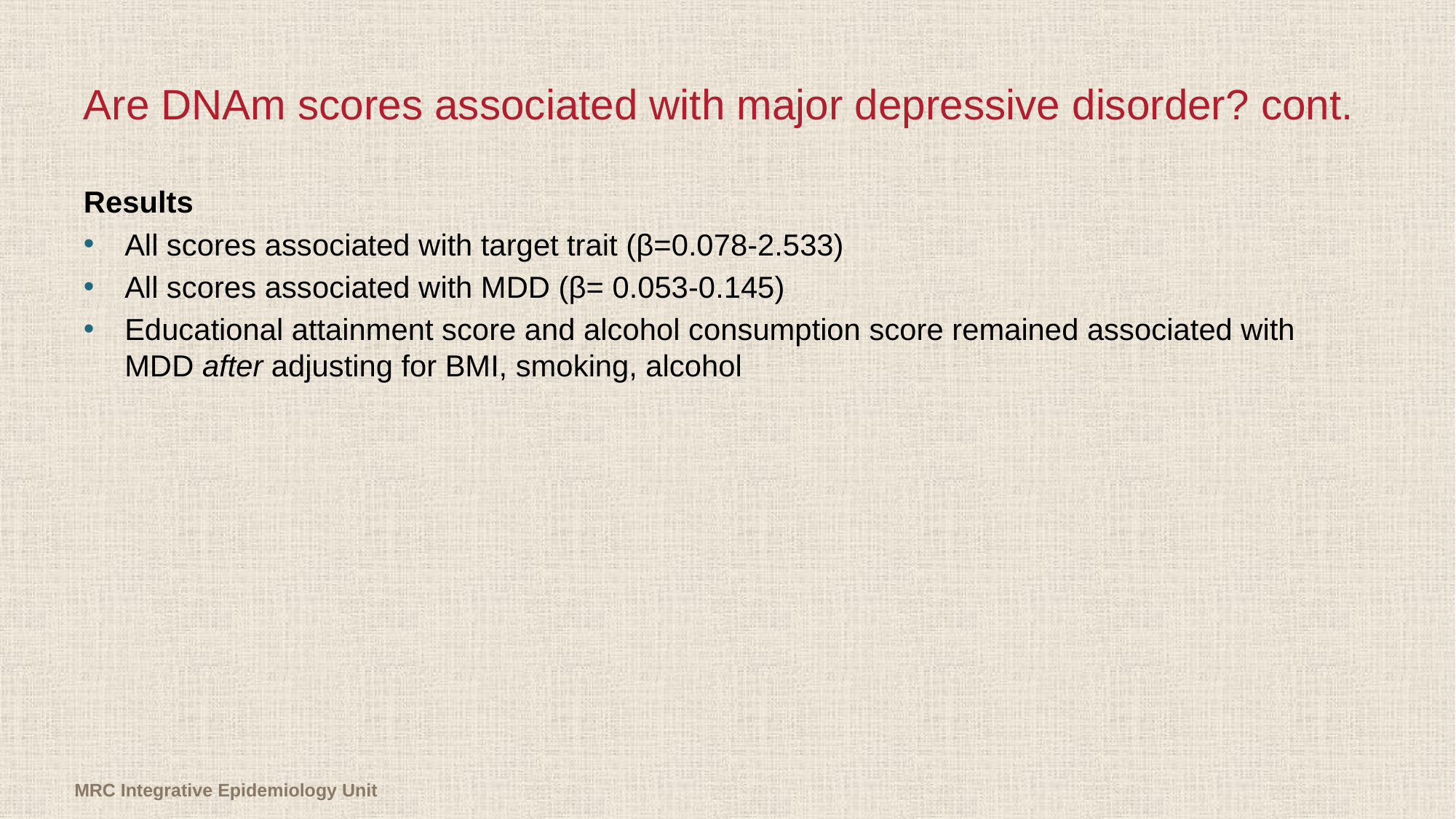

# Are DNAm scores associated with major depressive disorder? cont.
Results
All scores associated with target trait (β=0.078-2.533)
All scores associated with MDD (β= 0.053-0.145)
Educational attainment score and alcohol consumption score remained associated with MDD after adjusting for BMI, smoking, alcohol